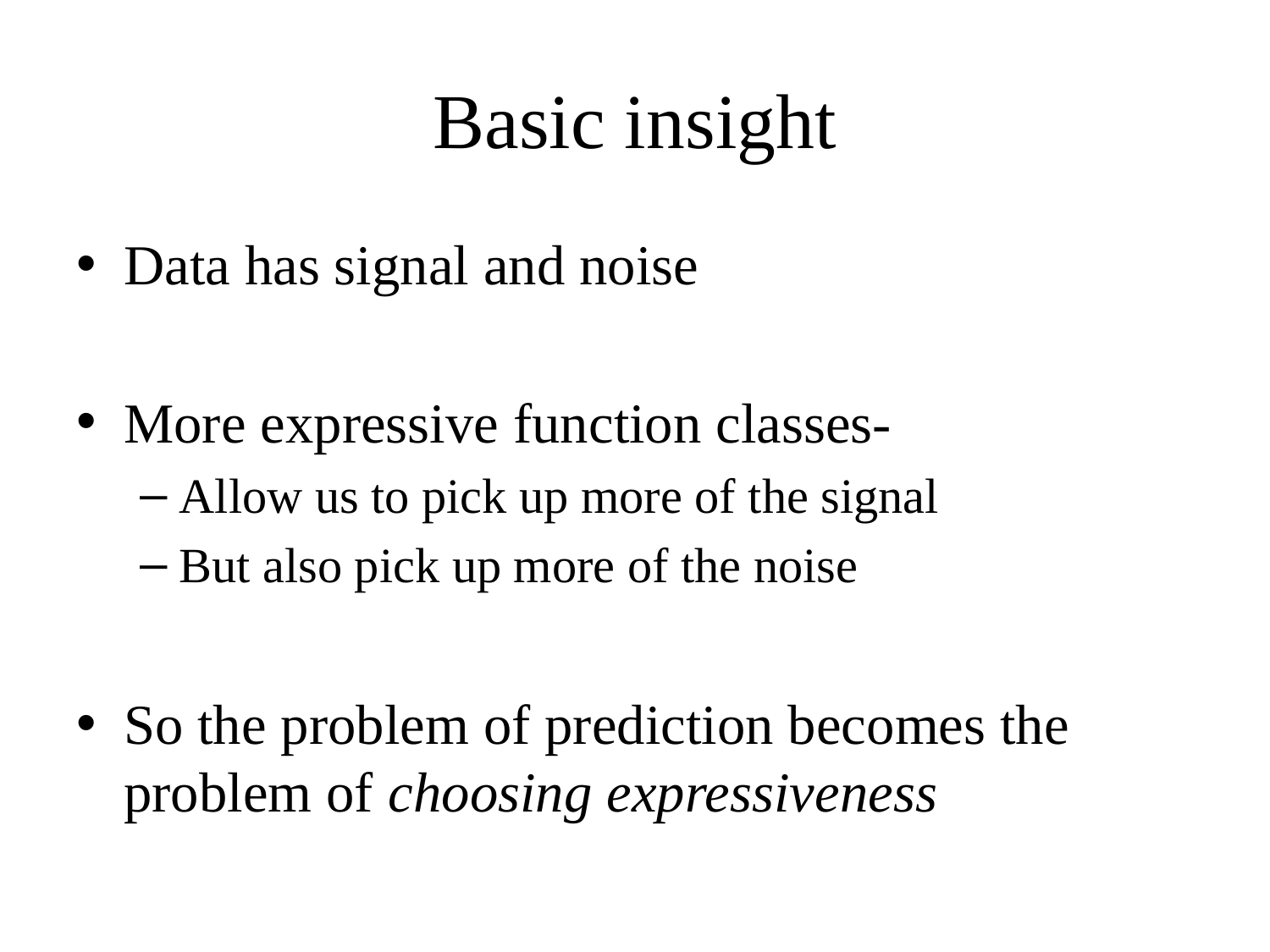

# Basic insight
Data has signal and noise

More expressive function classes-
Allow us to pick up more of the signal
But also pick up more of the noise

So the problem of prediction becomes the problem of choosing expressiveness